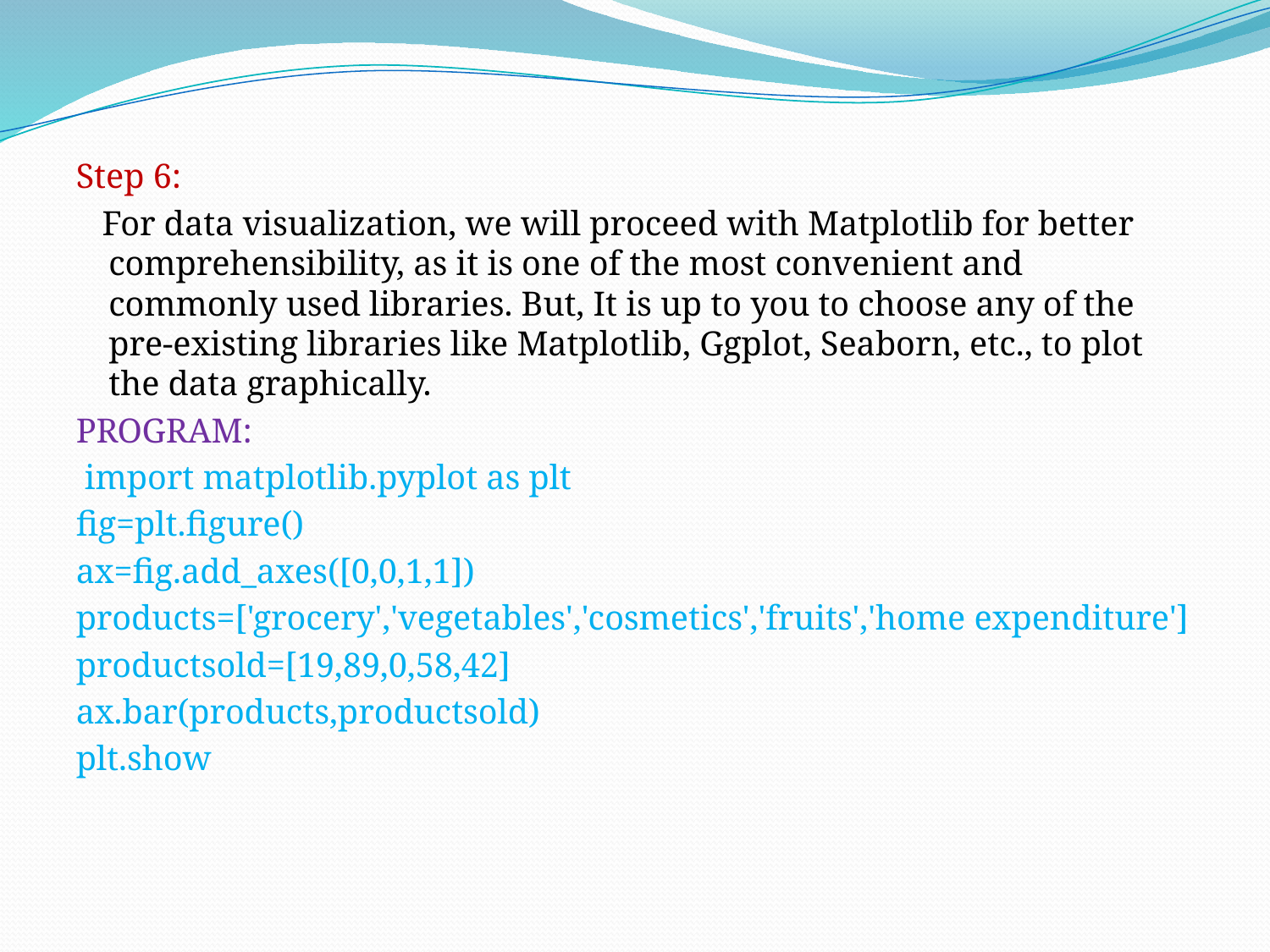

Step 6:
   For data visualization, we will proceed with Matplotlib for better comprehensibility, as it is one of the most convenient and commonly used libraries. But, It is up to you to choose any of the pre-existing libraries like Matplotlib, Ggplot, Seaborn, etc., to plot the data graphically.
PROGRAM:
 import matplotlib.pyplot as plt
fig=plt.figure()
ax=fig.add_axes([0,0,1,1])
products=['grocery','vegetables','cosmetics','fruits','home expenditure']
productsold=[19,89,0,58,42]
ax.bar(products,productsold)
plt.show